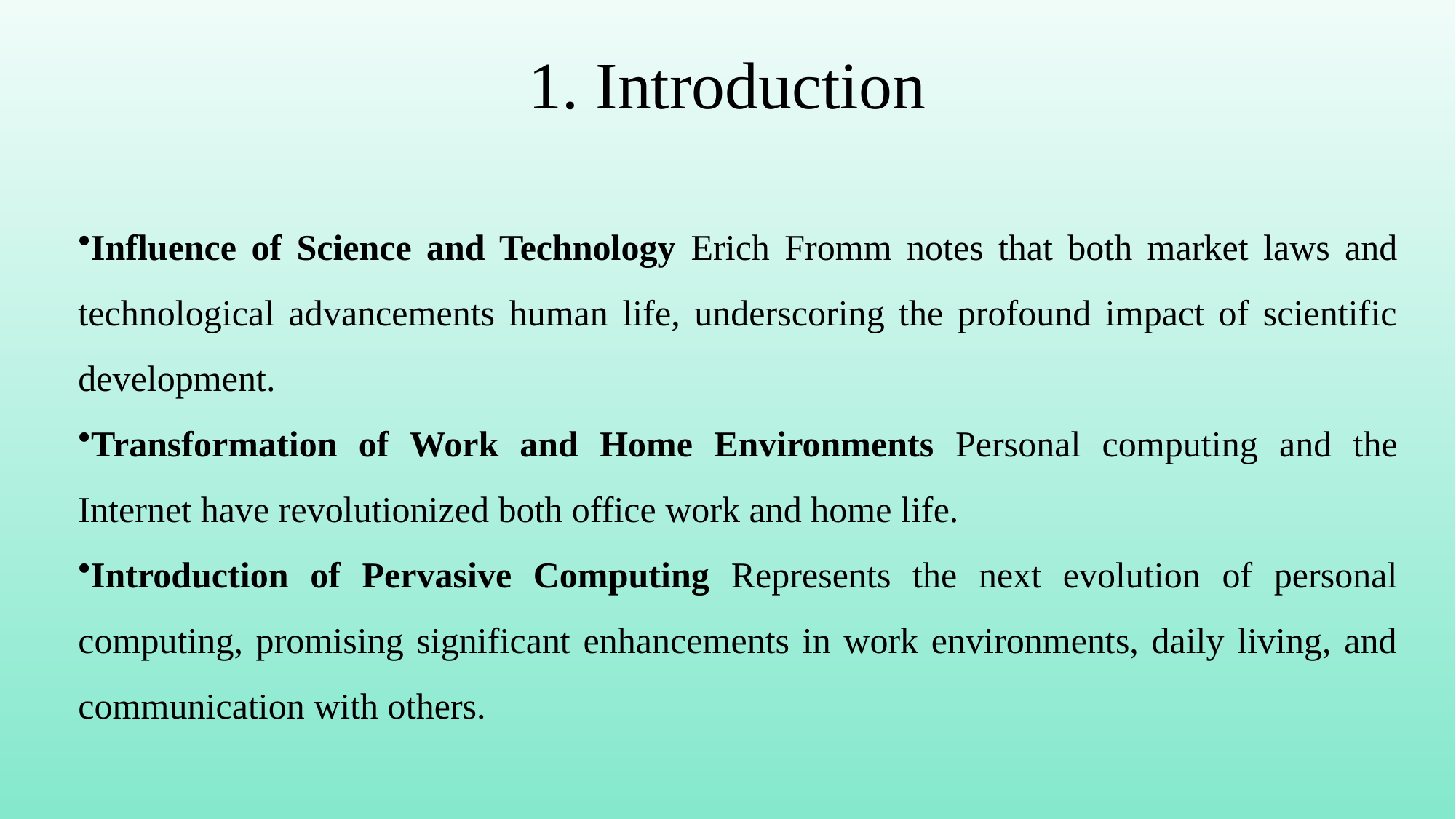

# 1. Introduction
Influence of Science and Technology Erich Fromm notes that both market laws and technological advancements human life, underscoring the profound impact of scientific development.
Transformation of Work and Home Environments Personal computing and the Internet have revolutionized both office work and home life.
Introduction of Pervasive Computing Represents the next evolution of personal computing, promising significant enhancements in work environments, daily living, and communication with others.